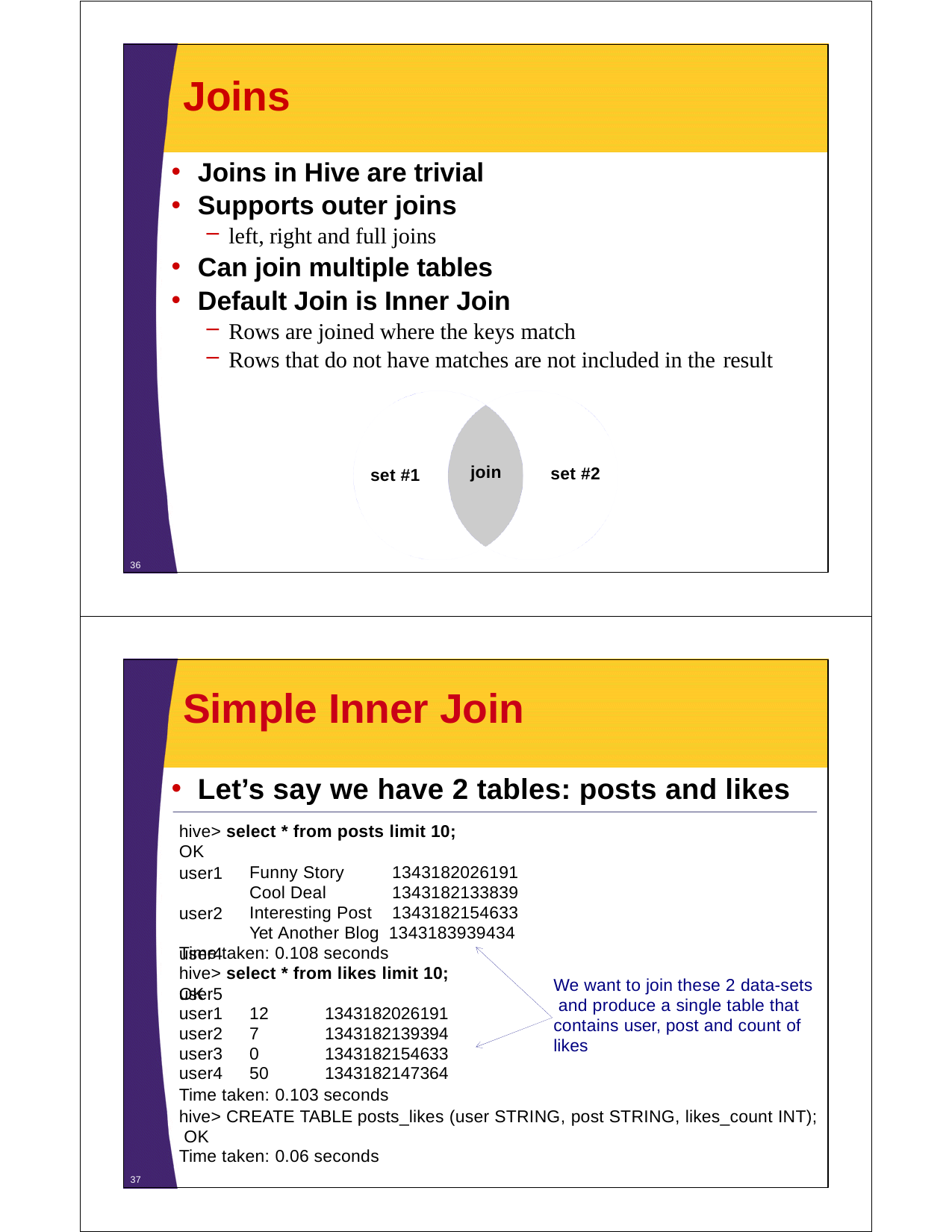

# Joins
Joins in Hive are trivial
Supports outer joins
left, right and full joins
Can join multiple tables
Default Join is Inner Join
Rows are joined where the keys match
Rows that do not have matches are not included in the result

join
set #2
set #1
36

Simple Inner Join
Let’s say we have 2 tables: posts and likes
hive> select * from posts limit 10;
OK
user1  user2  user4  user5
Funny Story	1343182026191
Cool Deal	1343182133839
Interesting Post	1343182154633
Yet Another Blog 1343183939434
Time taken: 0.108 seconds
hive> select * from likes limit 10;
OK
We want to join these 2 data-sets  and produce a single table that  contains user, post and count of  likes
| user1 | 12 | 1343182026191 |
| --- | --- | --- |
| user2 | 7 | 1343182139394 |
| user3 | 0 | 1343182154633 |
| user4 | 50 | 1343182147364 |
Time taken: 0.103 seconds
hive> CREATE TABLE posts_likes (user STRING, post STRING, likes_count INT);  OK
Time taken: 0.06 seconds
37